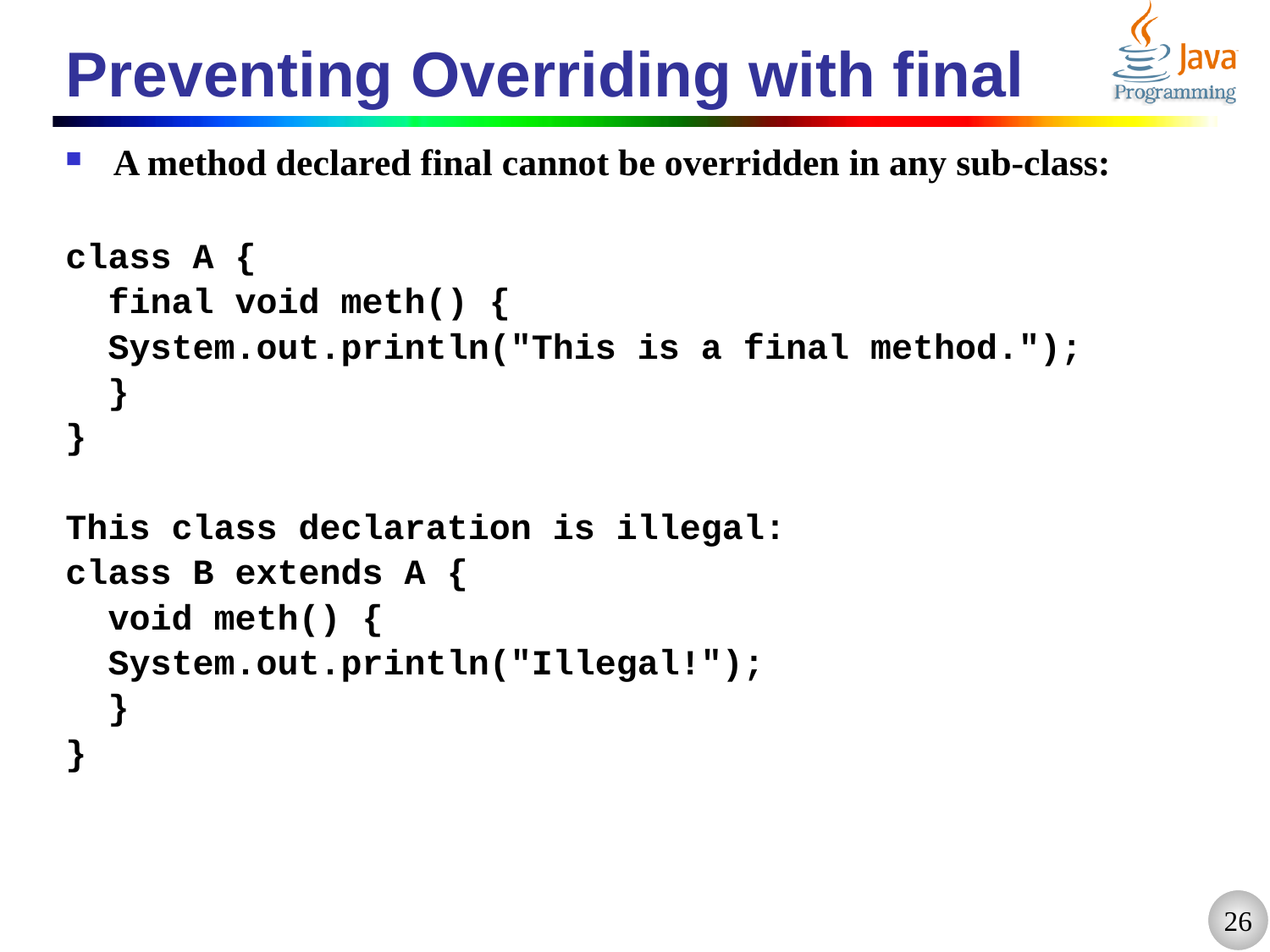

# Preventing Overriding with final
A method declared final cannot be overridden in any sub-class:

class A {
  final void meth() {
  System.out.println("This is a final method.");
  }
}

This class declaration is illegal:
class B extends A {
  void meth() {
  System.out.println("Illegal!");
  }
}